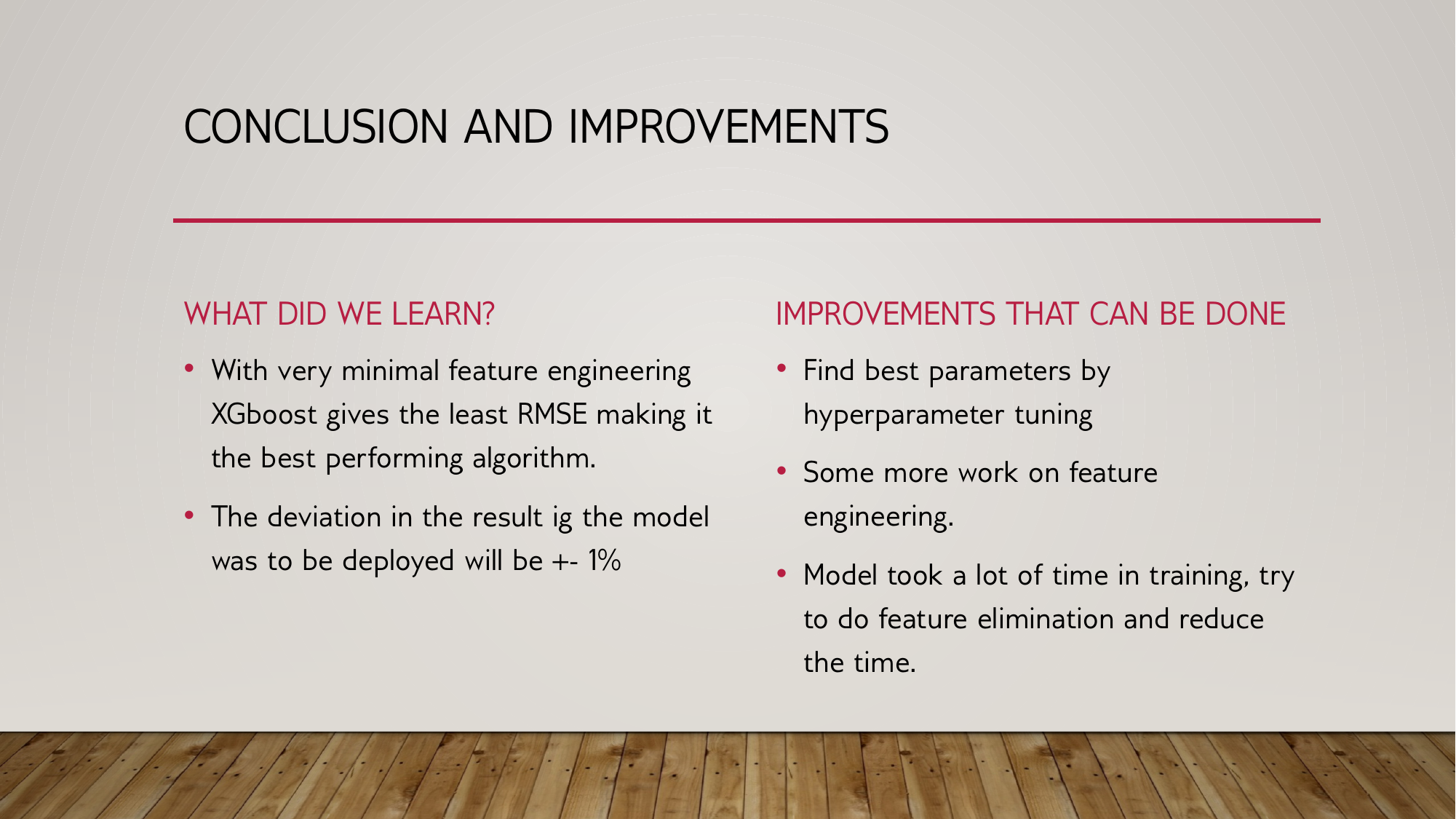

# Conclusion and improvements
What did we learn?
Improvements that can be done
Find best parameters by hyperparameter tuning
Some more work on feature engineering.
Model took a lot of time in training, try to do feature elimination and reduce the time.

With very minimal feature engineering XGboost gives the least RMSE making it the best performing algorithm.
The deviation in the result ig the model was to be deployed will be +- 1%